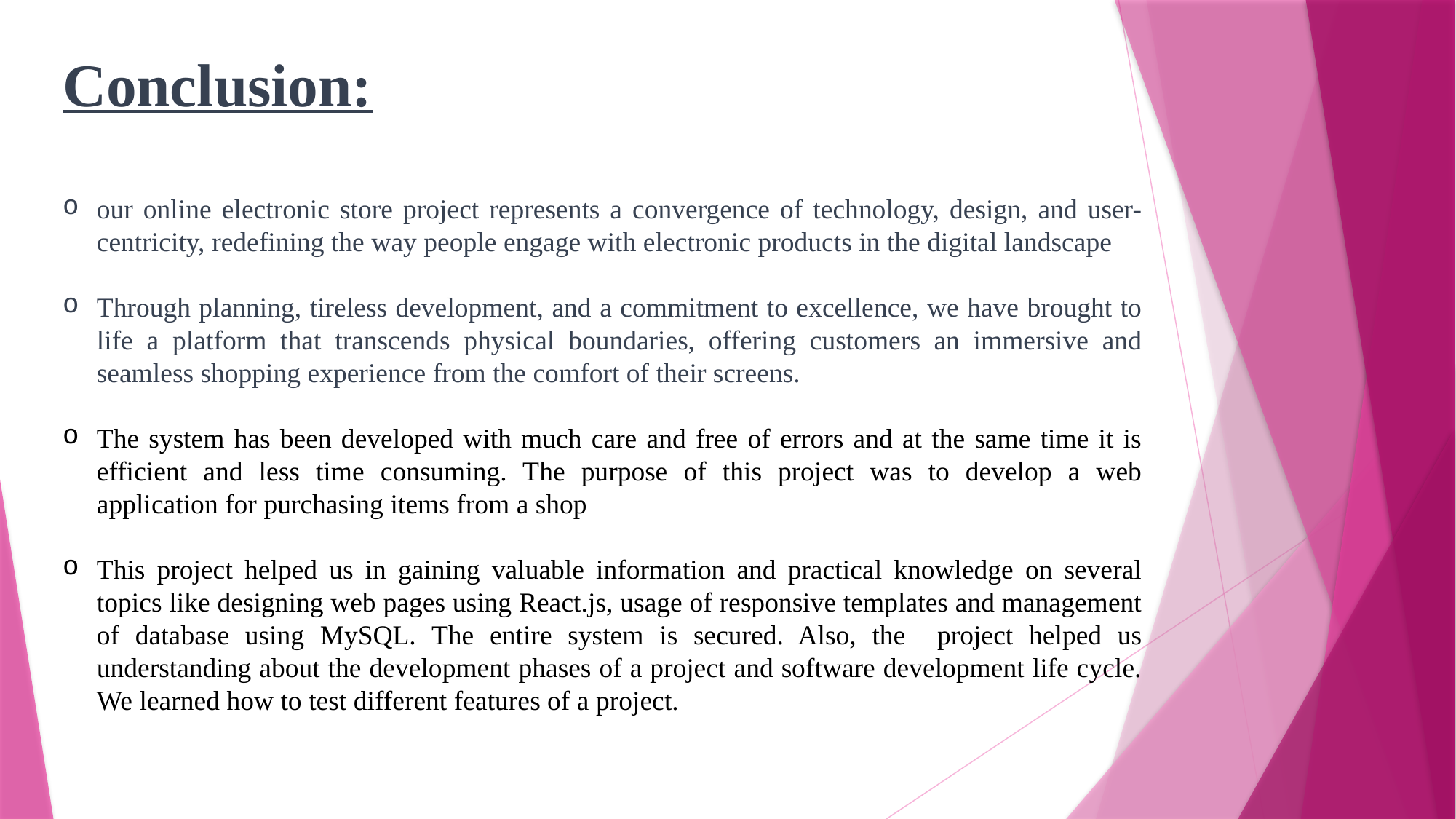

Conclusion:

our online electronic store project represents a convergence of technology, design, and user-centricity, redefining the way people engage with electronic products in the digital landscape

Through planning, tireless development, and a commitment to excellence, we have brought to life a platform that transcends physical boundaries, offering customers an immersive and seamless shopping experience from the comfort of their screens.

The system has been developed with much care and free of errors and at the same time it is efficient and less time consuming. The purpose of this project was to develop a web application for purchasing items from a shop

This project helped us in gaining valuable information and practical knowledge on several topics like designing web pages using React.js, usage of responsive templates and management of database using MySQL. The entire system is secured. Also, the  project helped us understanding about the development phases of a project and software development life cycle. We learned how to test different features of a project.